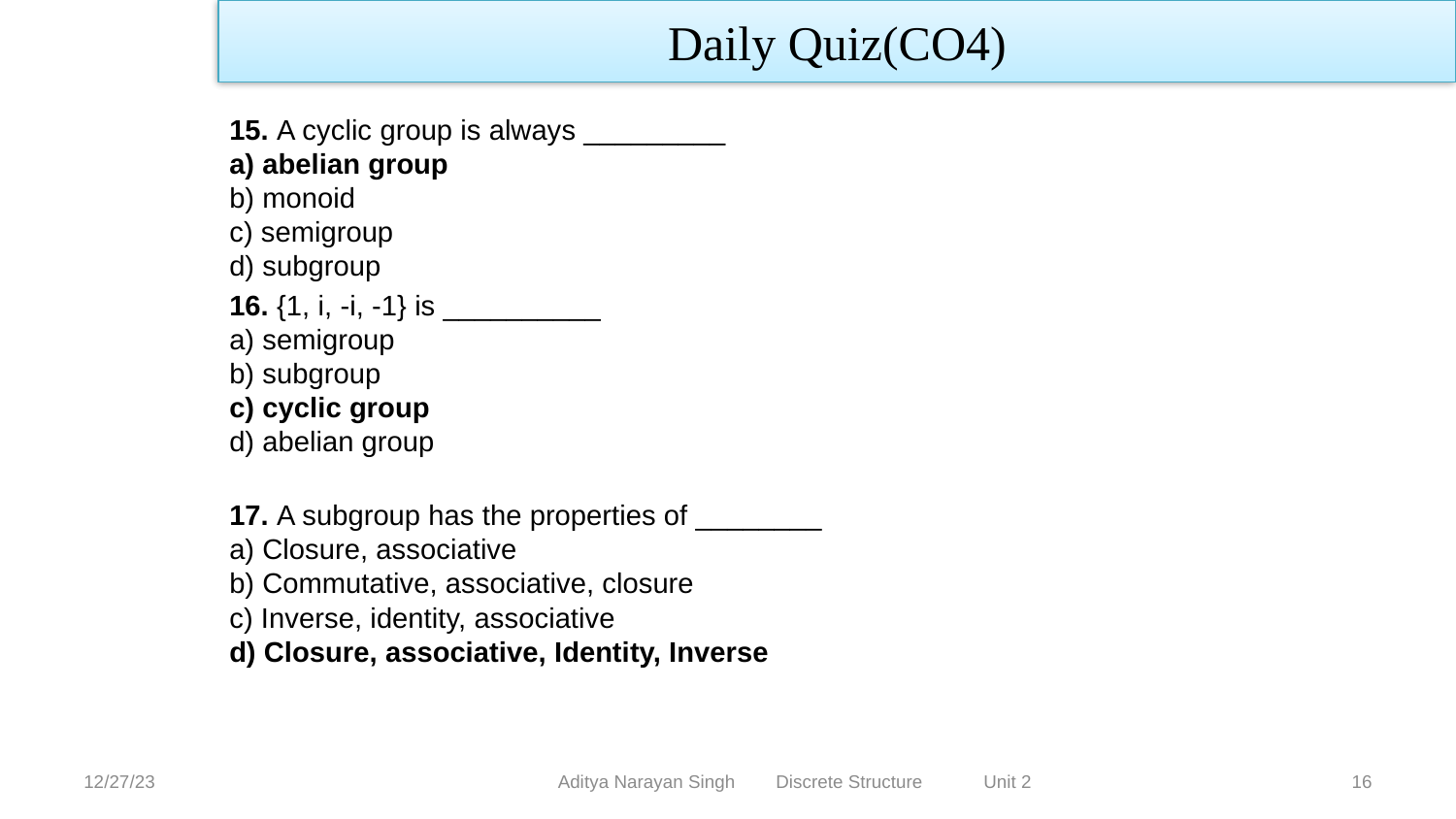

Daily Quiz(CO4)
15. A cyclic group is always _________
a) abelian group
b) monoid
c) semigroup
d) subgroup
16. {1, i, -i, -1} is __________
a) semigroup
b) subgroup
c) cyclic group
d) abelian group
17. A subgroup has the properties of ________
a) Closure, associative
b) Commutative, associative, closure
c) Inverse, identity, associative
d) Closure, associative, Identity, Inverse

Aditya Narayan Singh        Discrete Structure            Unit 2
12/27/23
16